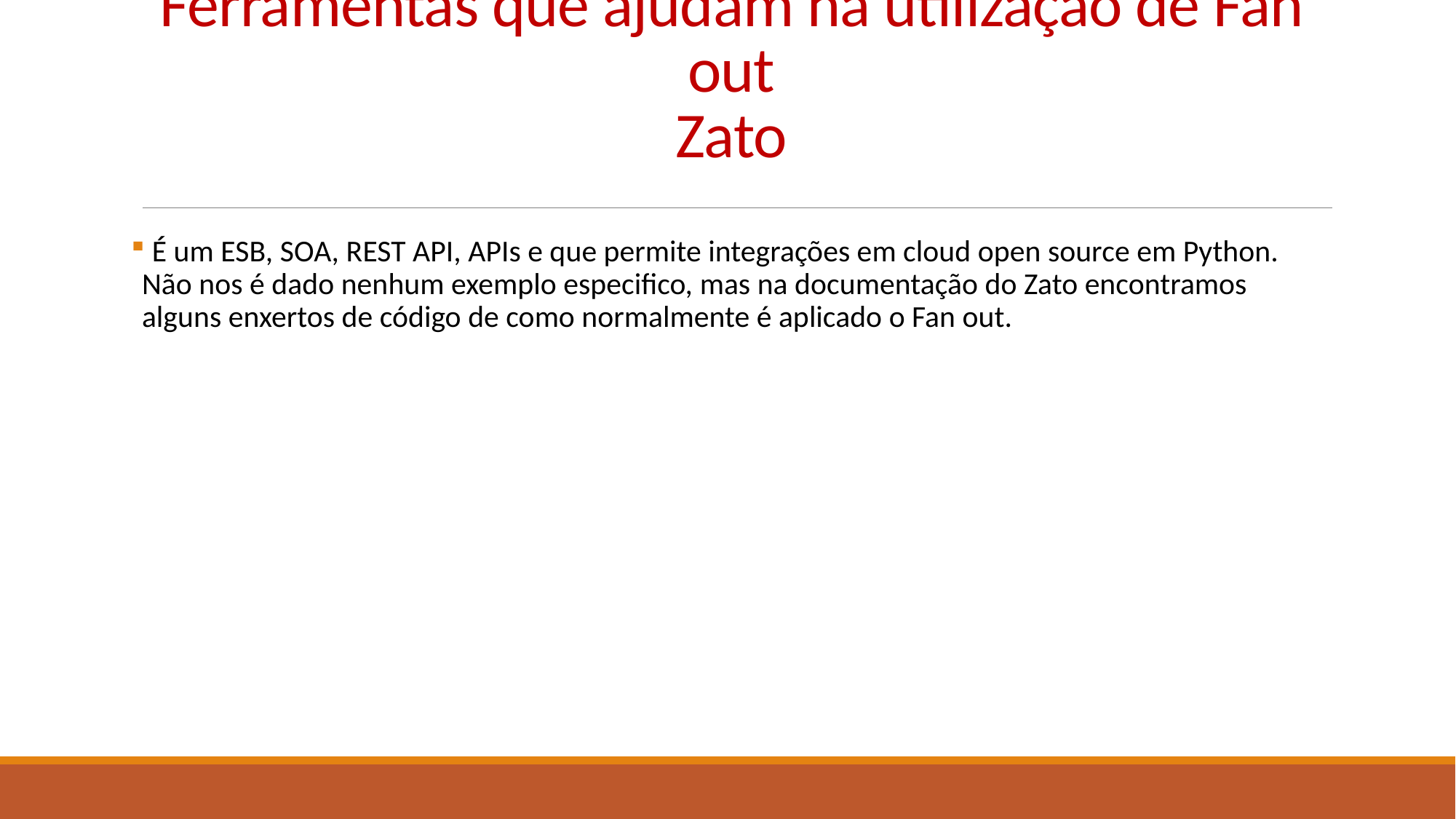

# Ferramentas que ajudam na utilização de Fan out Zato
 É um ESB, SOA, REST API, APIs e que permite integrações em cloud open source em Python. Não nos é dado nenhum exemplo especifico, mas na documentação do Zato encontramos alguns enxertos de código de como normalmente é aplicado o Fan out.